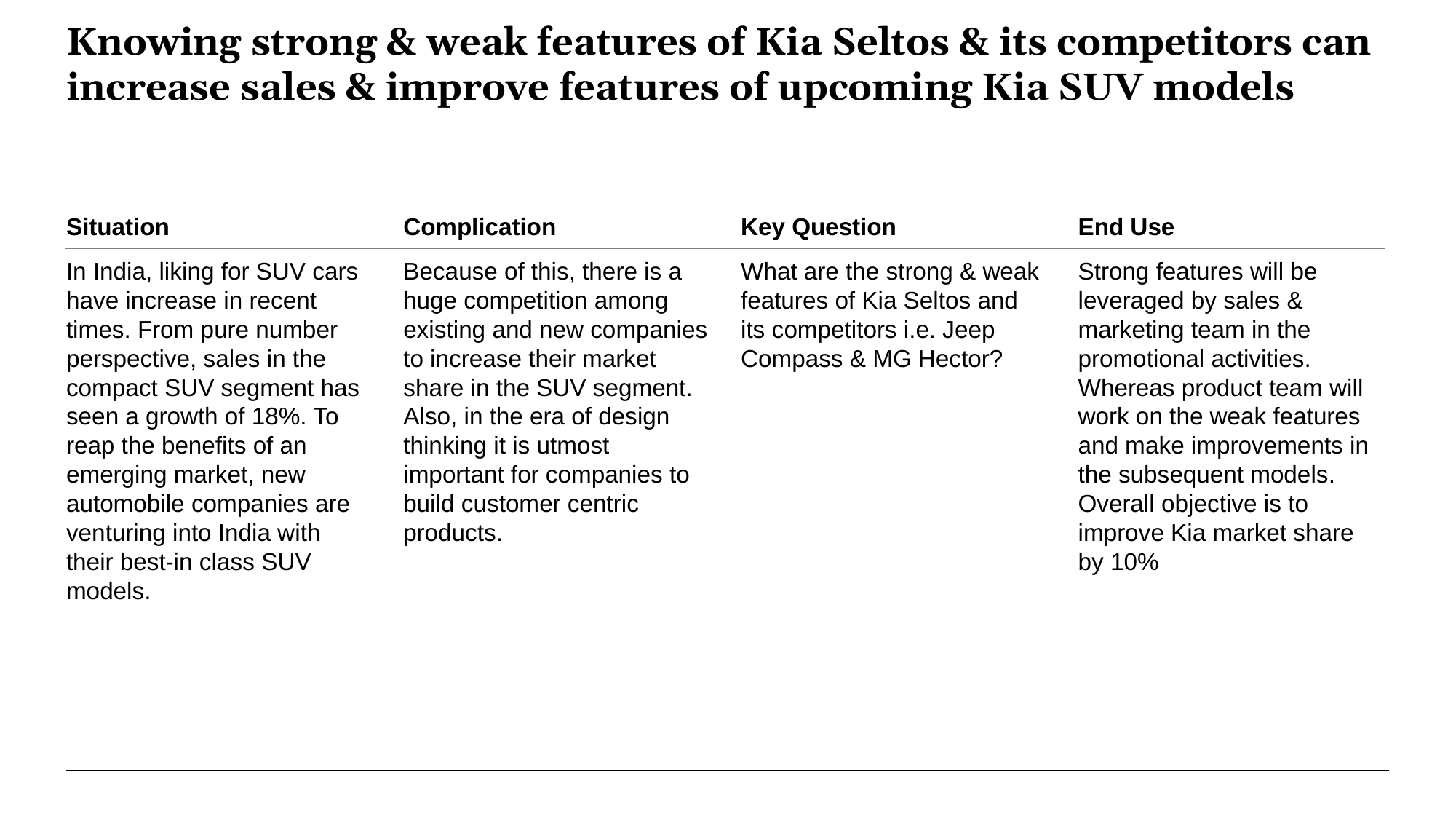

# Knowing strong & weak features of Kia Seltos & its competitors can increase sales & improve features of upcoming Kia SUV models
Situation
Complication
Key Question
End Use
In India, liking for SUV cars have increase in recent times. From pure number perspective, sales in the compact SUV segment has seen a growth of 18%. To reap the benefits of an emerging market, new automobile companies are venturing into India with their best-in class SUV models.

Because of this, there is a huge competition among existing and new companies to increase their market share in the SUV segment. Also, in the era of design thinking it is utmost important for companies to build customer centric products.
What are the strong & weak features of Kia Seltos and its competitors i.e. Jeep Compass & MG Hector?

Strong features will be leveraged by sales & marketing team in the promotional activities.  Whereas product team will work on the weak features and make improvements in the subsequent models. Overall objective is to improve Kia market share by 10%